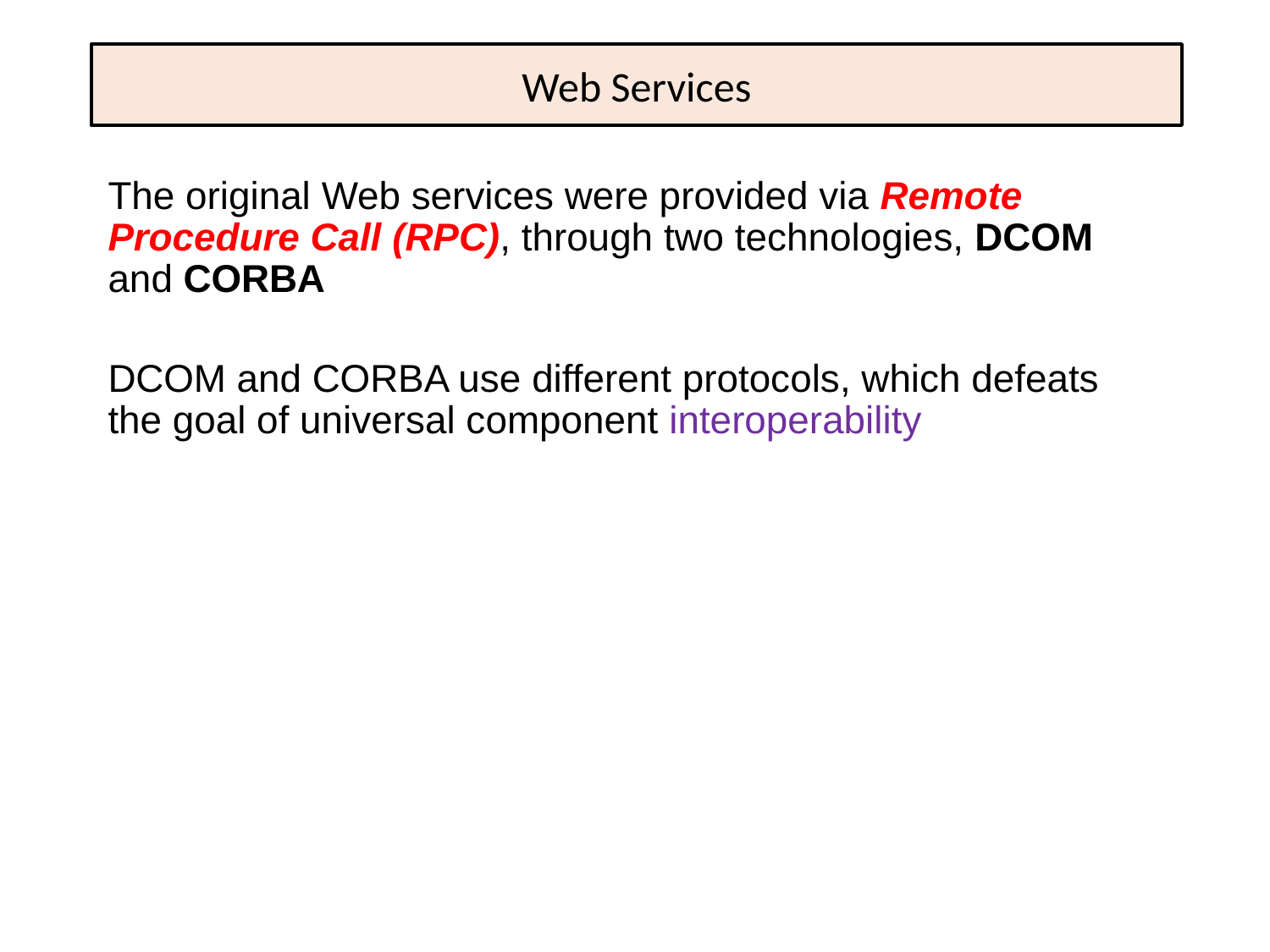

# Web Services
The original Web services were provided via Remote Procedure Call (RPC), through two technologies, DCOM and CORBA

DCOM and CORBA use different protocols, which defeats the goal of universal component interoperability